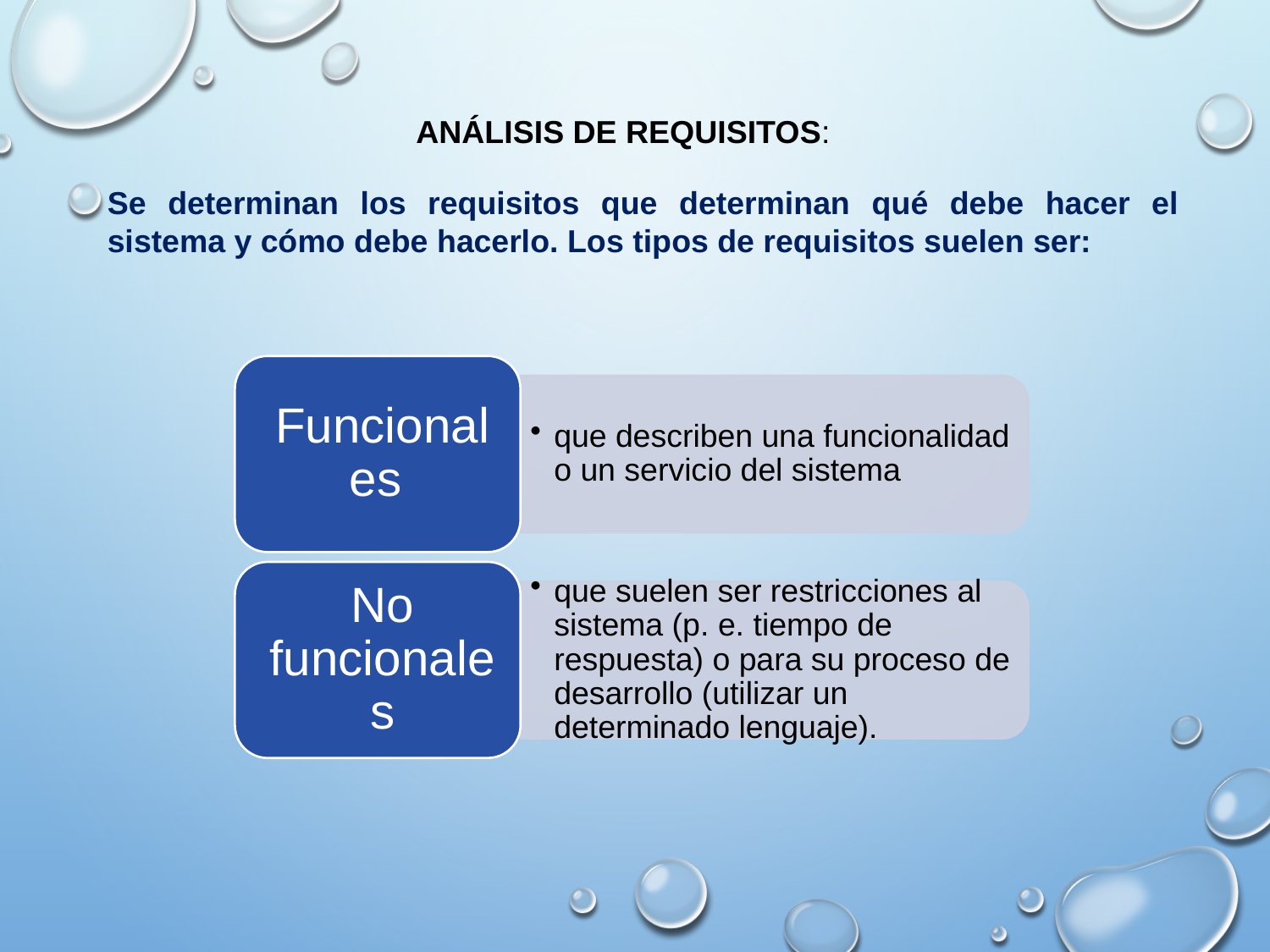

ANÁLISIS DE REQUISITOS:
Se determinan los requisitos que determinan qué debe hacer el sistema y cómo debe hacerlo. Los tipos de requisitos suelen ser:

que describen una funcionalidad o un servicio del sistema
Funcionales
que suelen ser restricciones al sistema (p. e. tiempo de respuesta) o para su proceso de desarrollo (utilizar un determinado lenguaje).
No funcionales